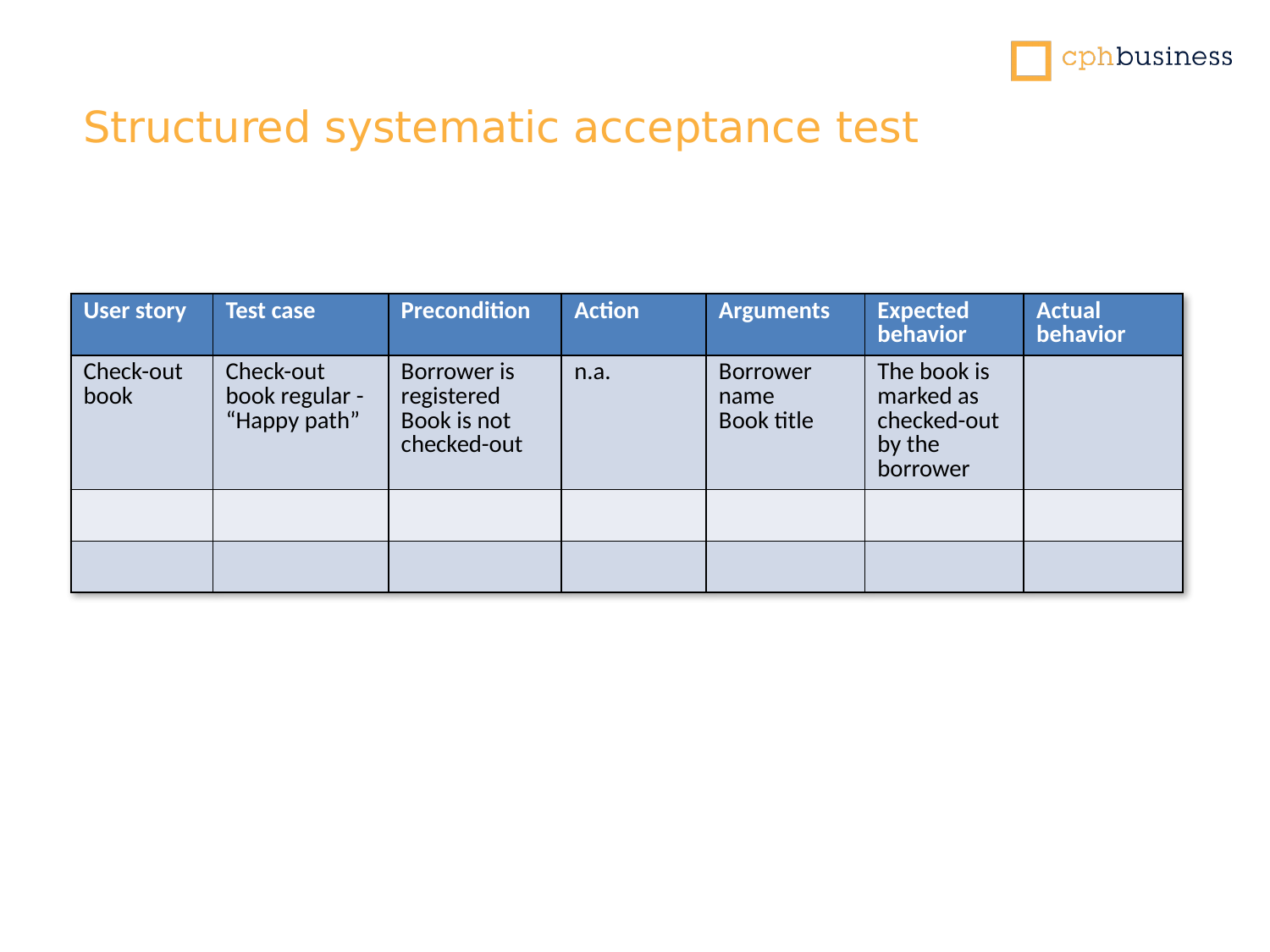

Structured systematic acceptance test
| User story | Test case | Precondition | Action | Arguments | Expected behavior | Actual behavior |
| --- | --- | --- | --- | --- | --- | --- |
| Check-out book | Check-out book regular - “Happy path” | Borrower is registered Book is not checked-out | n.a. | Borrower name Book title | The book is marked as checked-out by the borrower |  |
|  |  |  |  |  |  |  |
|  |  |  |  |  |  |  |